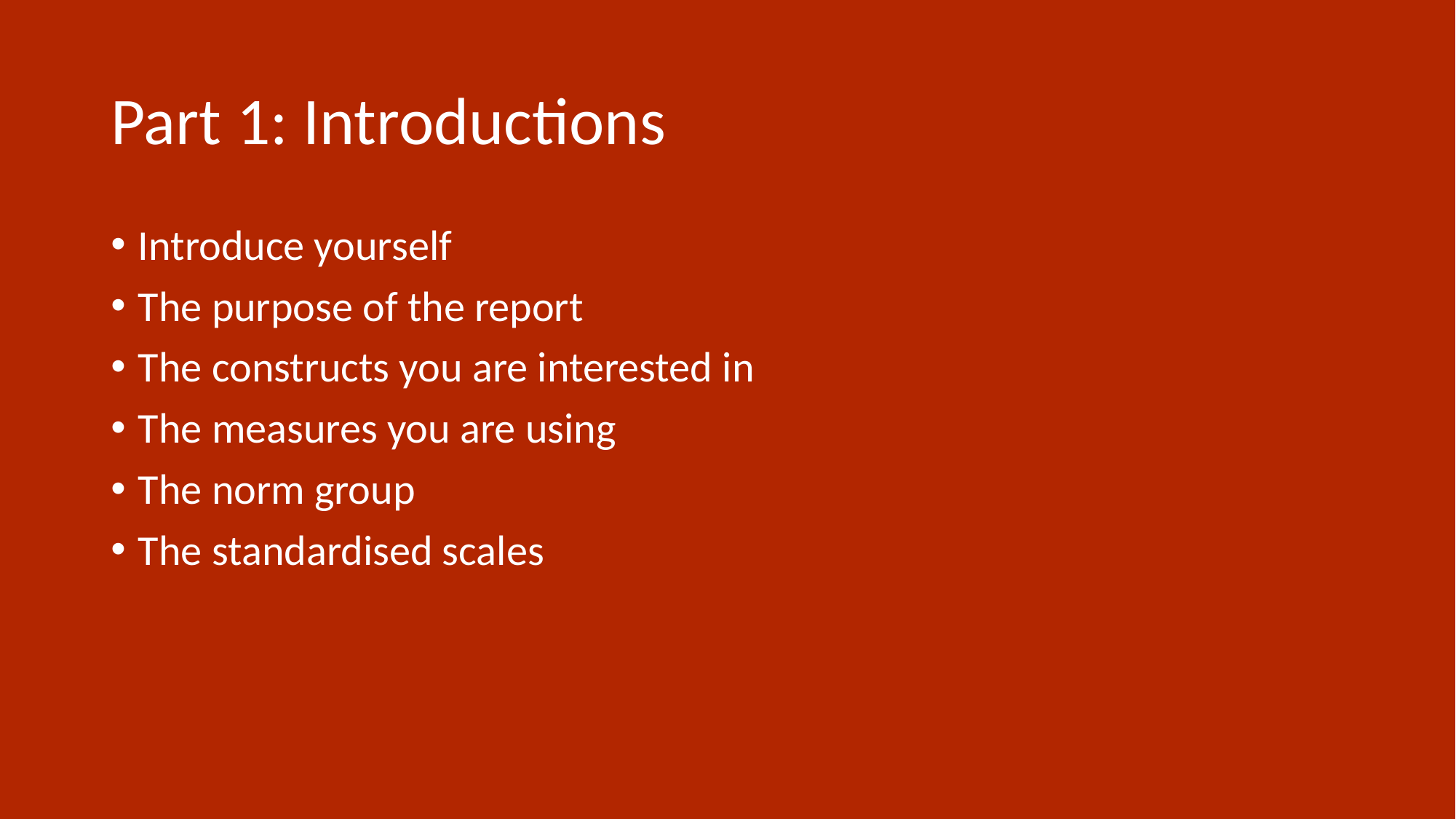

# Part 1: Introductions
Introduce yourself
The purpose of the report
The constructs you are interested in
The measures you are using
The norm group
The standardised scales